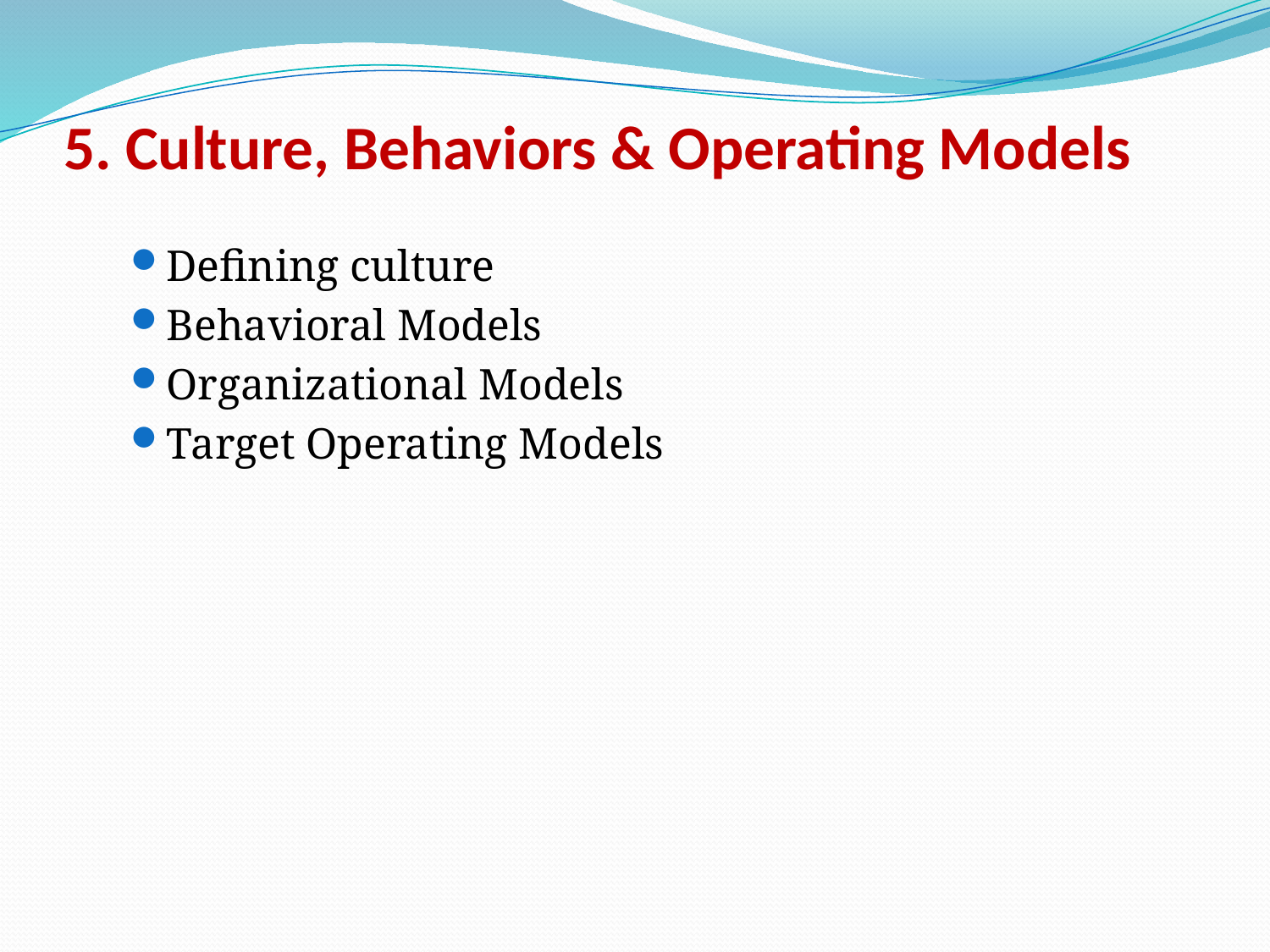

# 5. Culture, Behaviors & Operating Models
Defining culture
Behavioral Models
Organizational Models
Target Operating Models